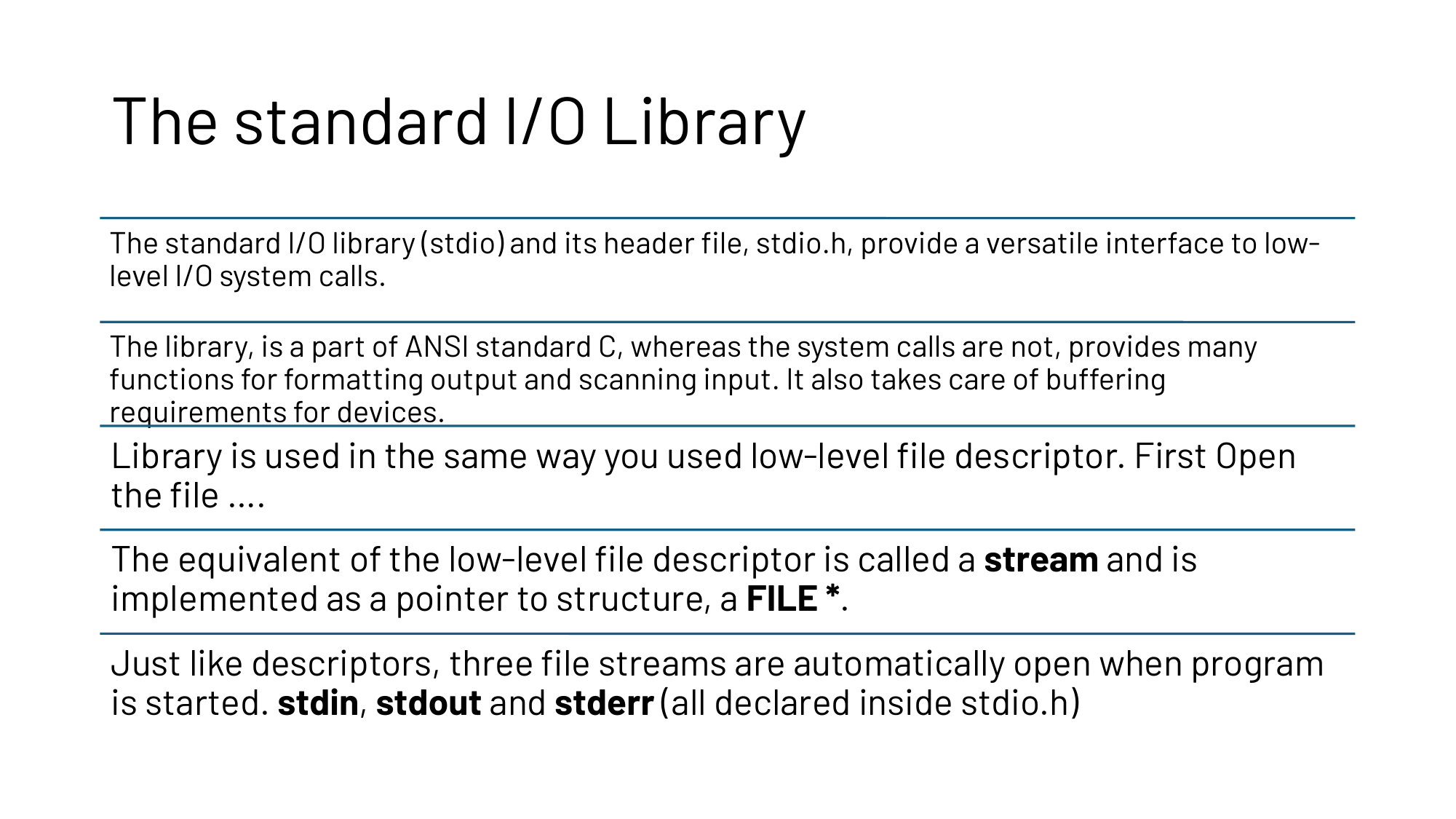

# The standard I/O Library
The standard I/O library (stdio) and its header file, stdio.h, provide a versatile interface to low-level I/O system calls.
The library, is a part of ANSI standard C, whereas the system calls are not, provides many functions for formatting output and scanning input. It also takes care of buffering requirements for devices.
Library is used in the same way you used low-level file descriptor. First Open the file ….
The equivalent of the low-level file descriptor is called a stream and is implemented as a pointer to structure, a FILE *.
Just like descriptors, three file streams are automatically open when program is started. stdin, stdout and stderr (all declared inside stdio.h)